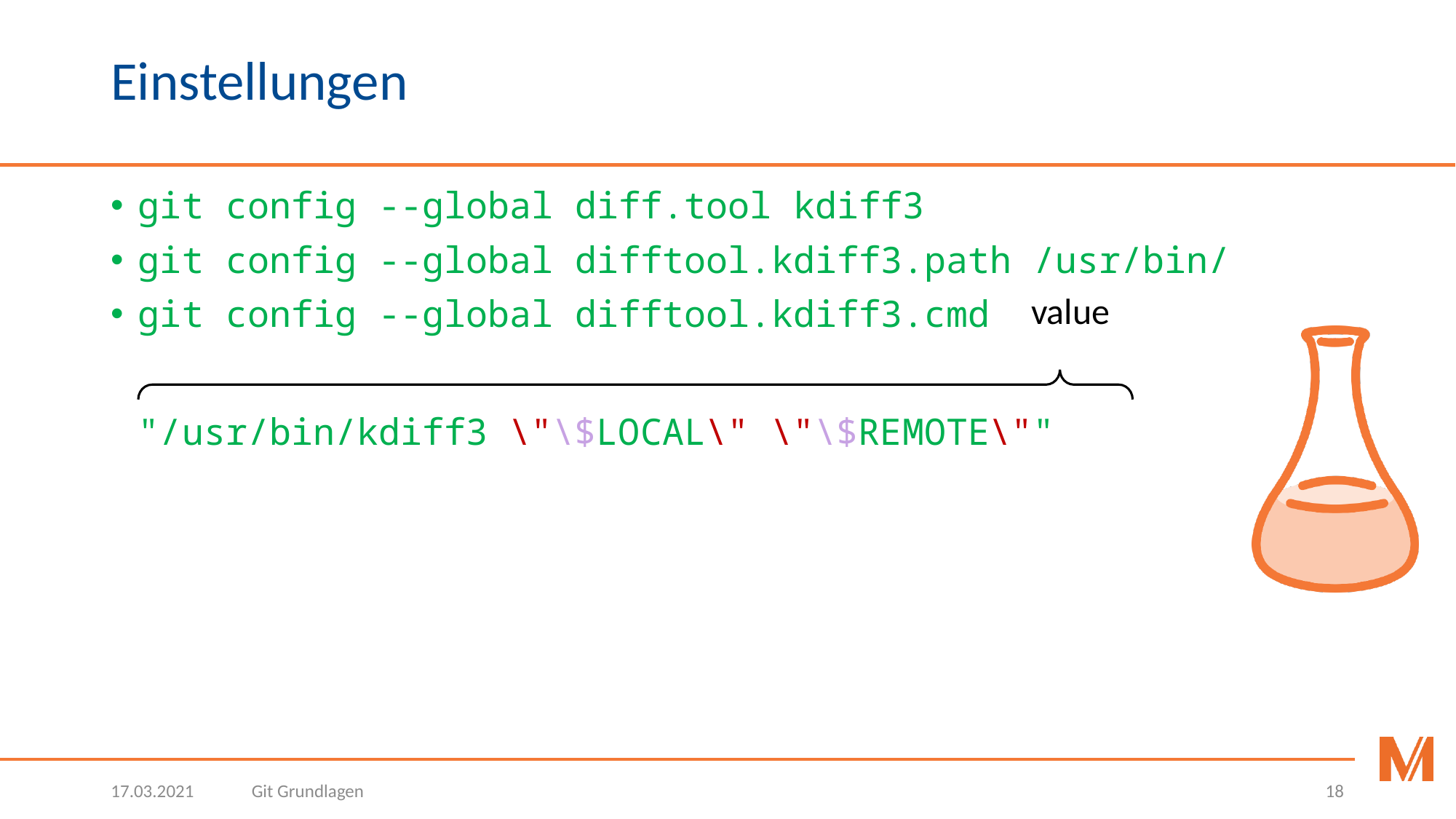

# Einstellungen
git config --global diff.tool kdiff3
git config --global difftool.kdiff3.path /usr/bin/
git config --global difftool.kdiff3.cmd
"/usr/bin/kdiff3 \"\$LOCAL\" \"\$REMOTE\""
value
17.03.2021
Git Grundlagen
18